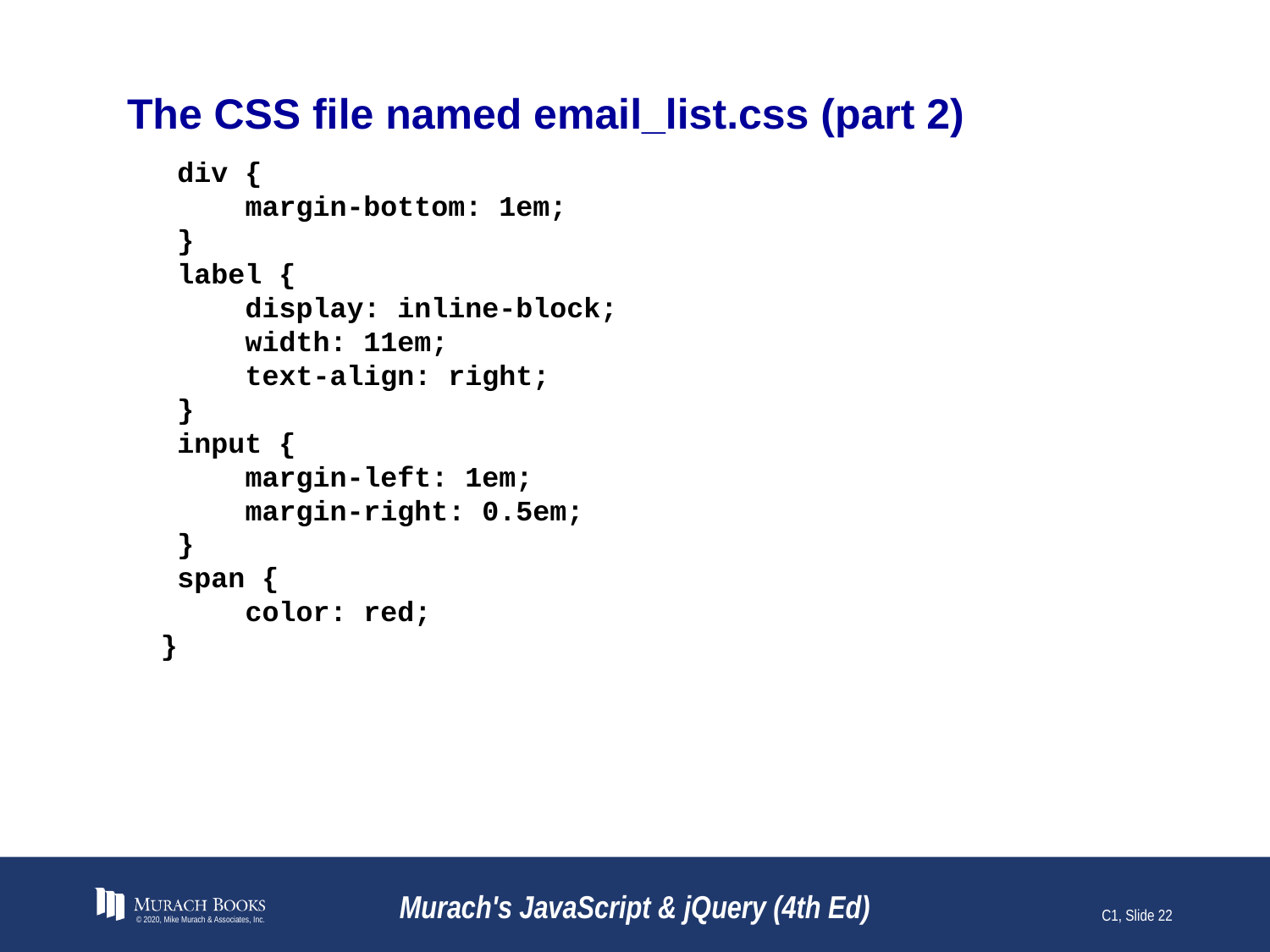

# The CSS file named email_list.css (part 2)
div {
    margin-bottom: 1em;
}
label {
    display: inline-block;
    width: 11em;
    text-align: right;
}
input {
    margin-left: 1em;
    margin-right: 0.5em;
}
span {
    color: red;
}

© 2020, Mike Murach & Associates, Inc.
Murach's JavaScript & jQuery (4th Ed)

C1, Slide 22